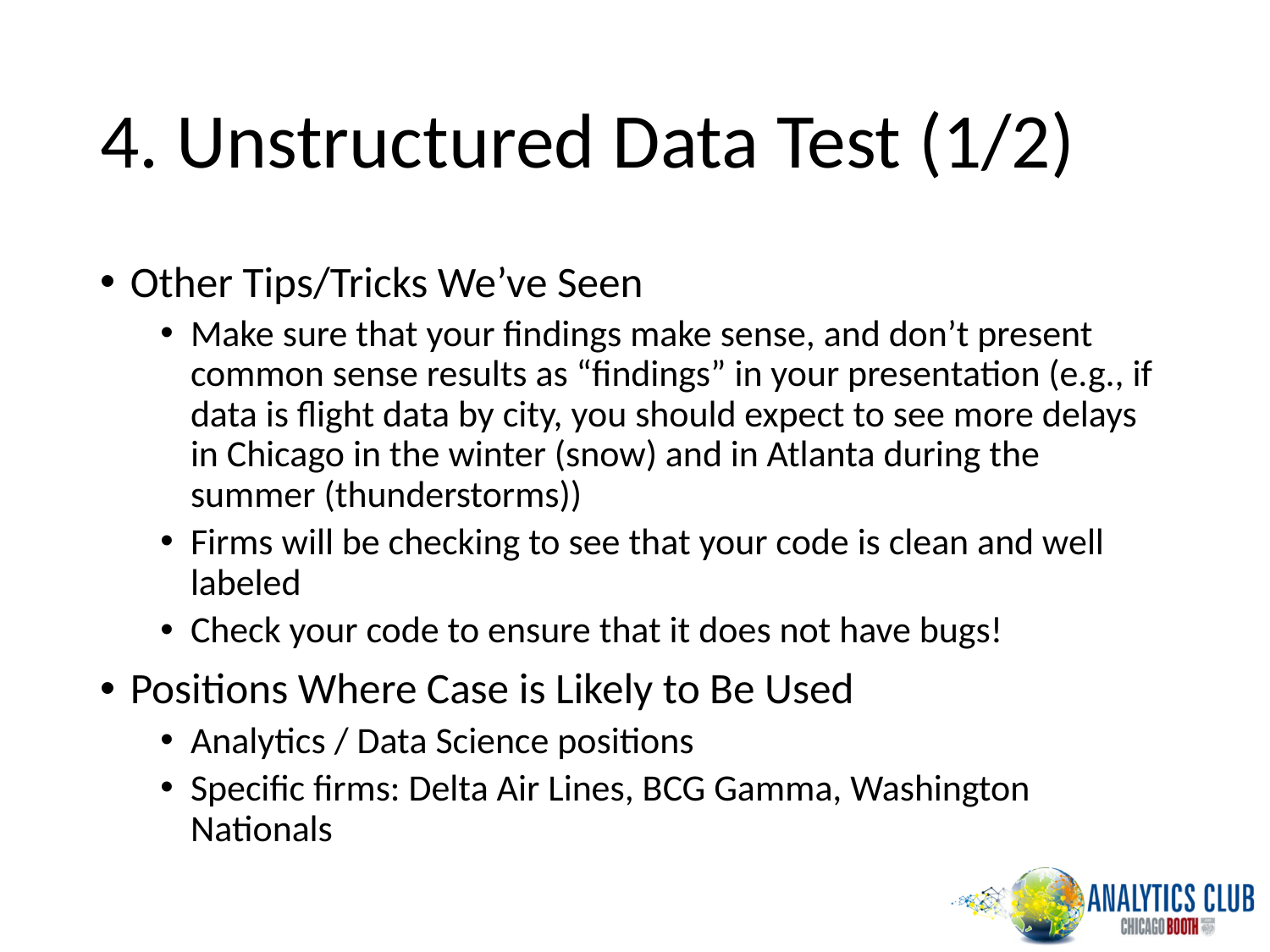

# 4. Unstructured Data Test (1/2)
Other Tips/Tricks We’ve Seen
Make sure that your findings make sense, and don’t present common sense results as “findings” in your presentation (e.g., if data is flight data by city, you should expect to see more delays in Chicago in the winter (snow) and in Atlanta during the summer (thunderstorms))
Firms will be checking to see that your code is clean and well labeled
Check your code to ensure that it does not have bugs!
Positions Where Case is Likely to Be Used
Analytics / Data Science positions
Specific firms: Delta Air Lines, BCG Gamma, Washington Nationals